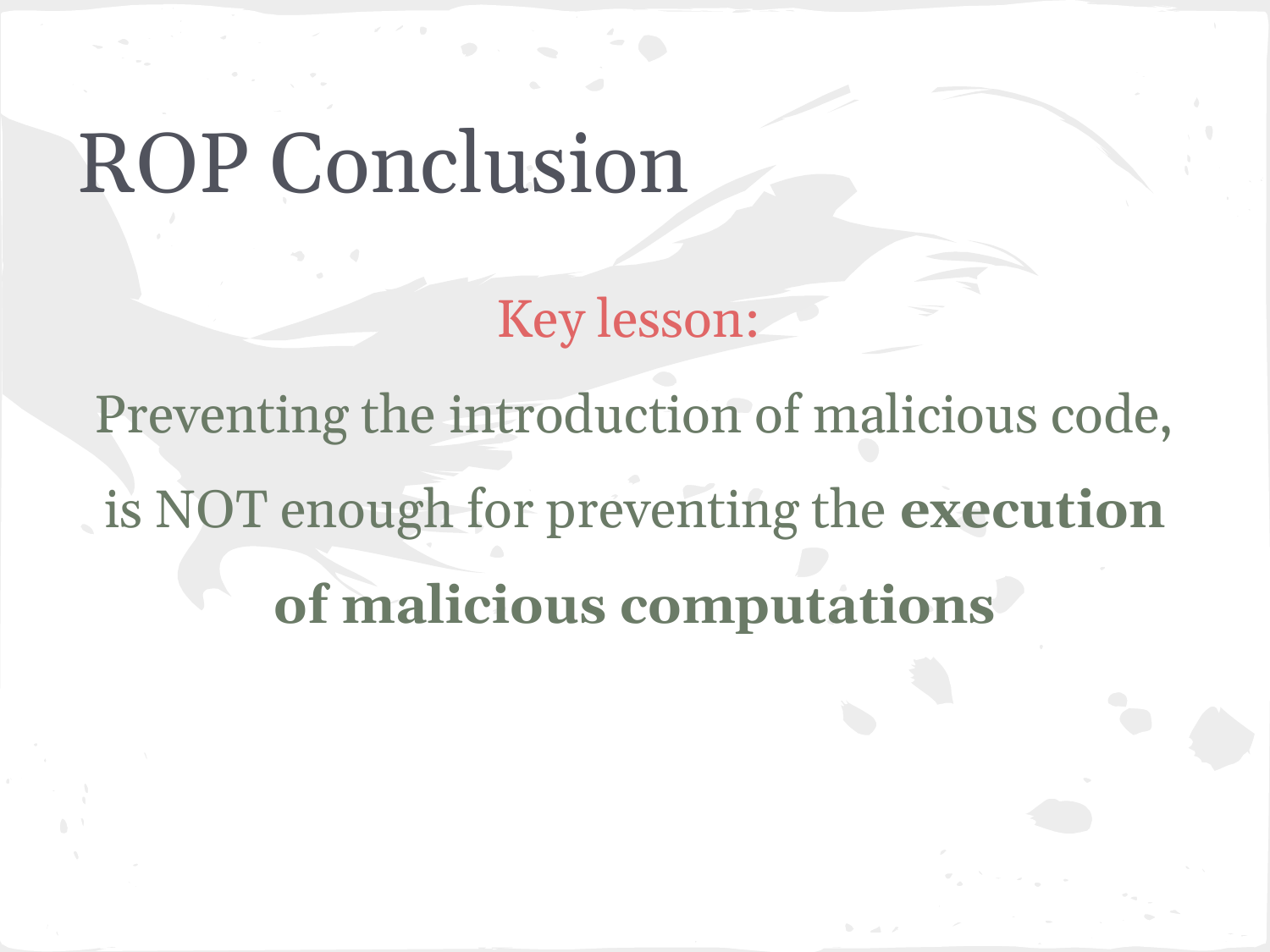

# ROP Conclusion
Key lesson:
Preventing the introduction of malicious code, is NOT enough for preventing the execution of malicious computations